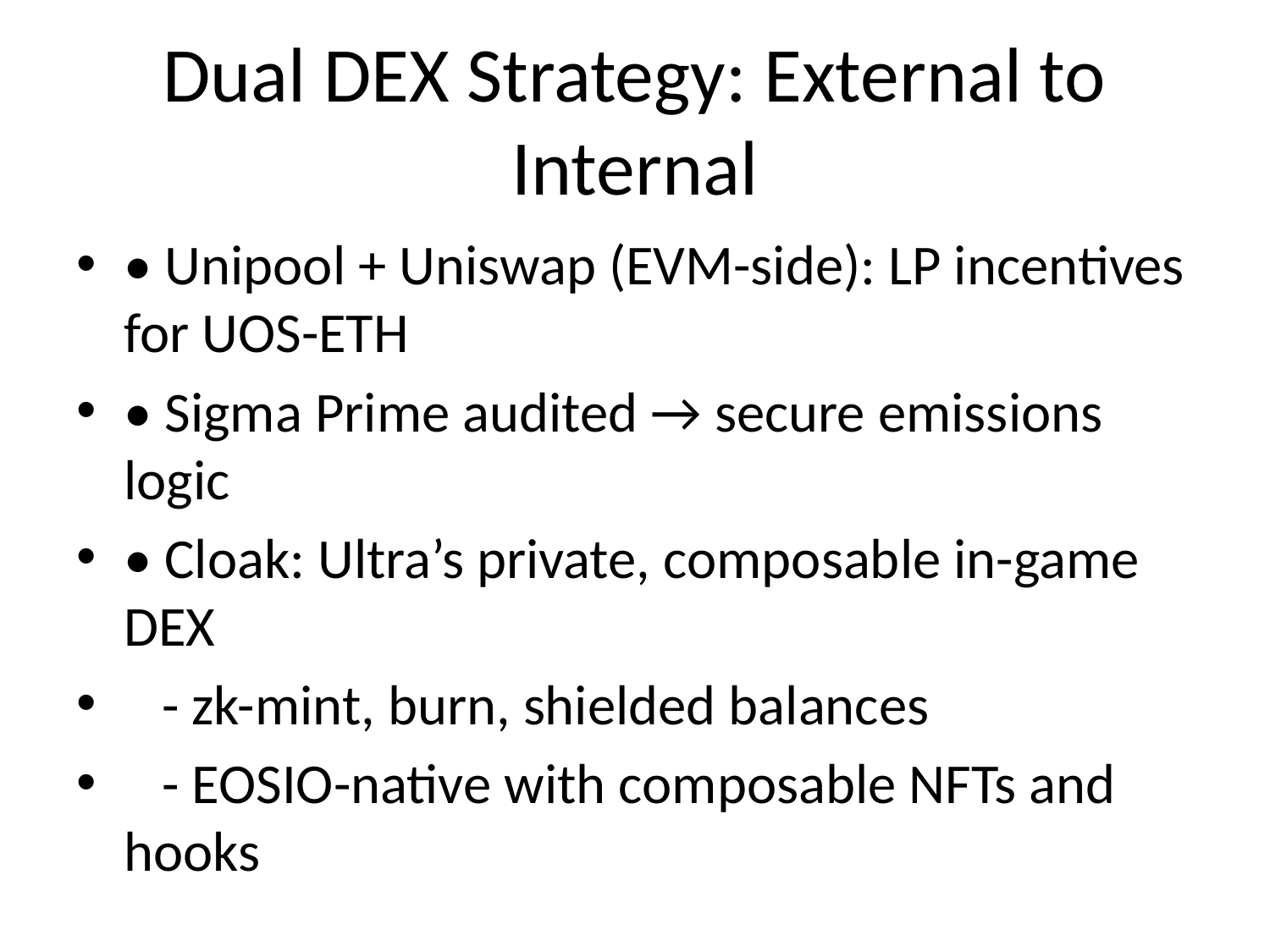

# Dual DEX Strategy: External to Internal
• Unipool + Uniswap (EVM-side): LP incentives for UOS-ETH
• Sigma Prime audited → secure emissions logic
• Cloak: Ultra’s private, composable in-game DEX
   - zk-mint, burn, shielded balances
   - EOSIO-native with composable NFTs and hooks